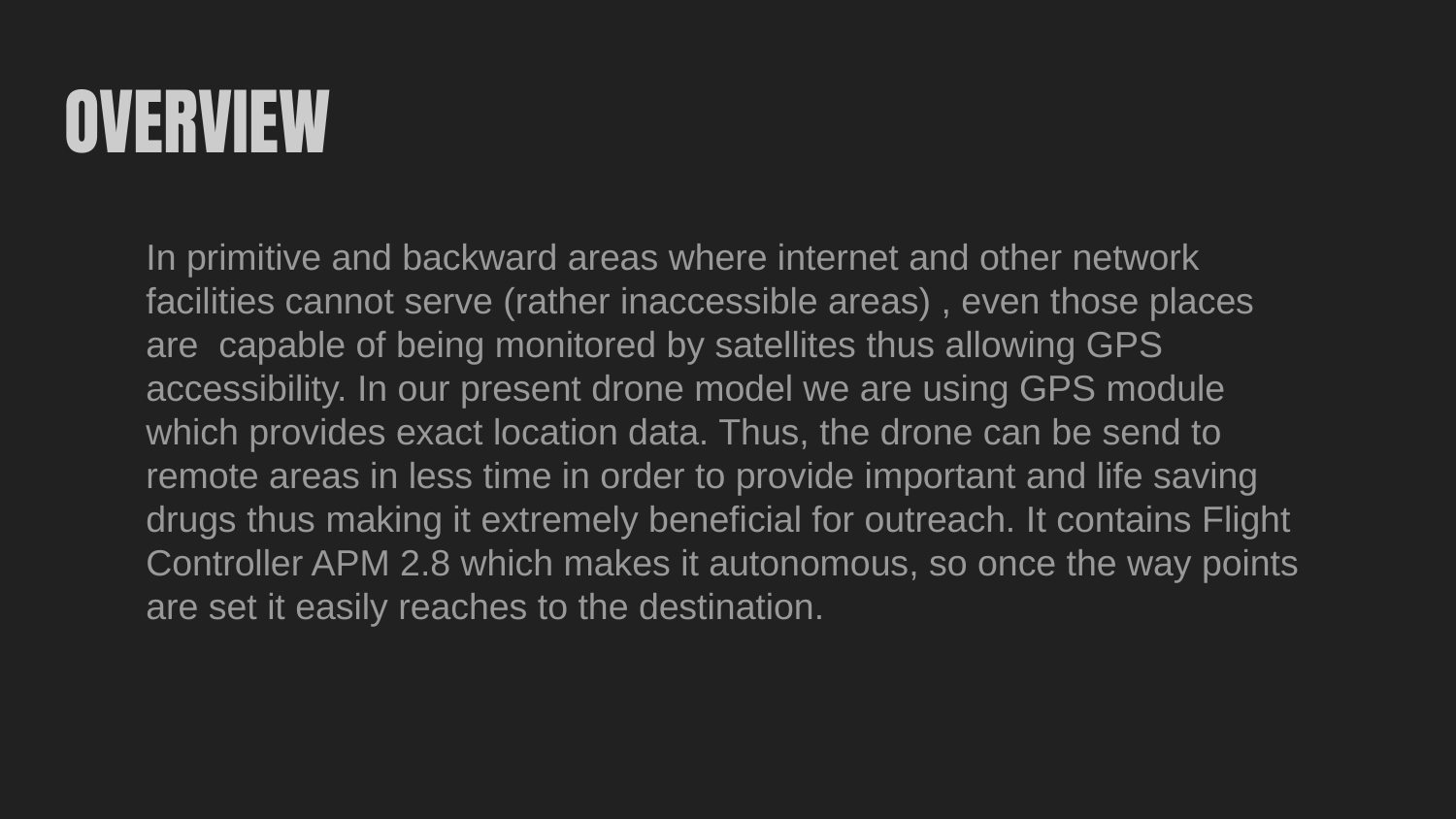

OVERVIEW

In primitive and backward areas where internet and other network facilities cannot serve (rather inaccessible areas) , even those places are  capable of being monitored by satellites thus allowing GPS accessibility. In our present drone model we are using GPS module which provides exact location data. Thus, the drone can be send to remote areas in less time in order to provide important and life saving drugs thus making it extremely beneficial for outreach. It contains Flight Controller APM 2.8 which makes it autonomous, so once the way points are set it easily reaches to the destination.